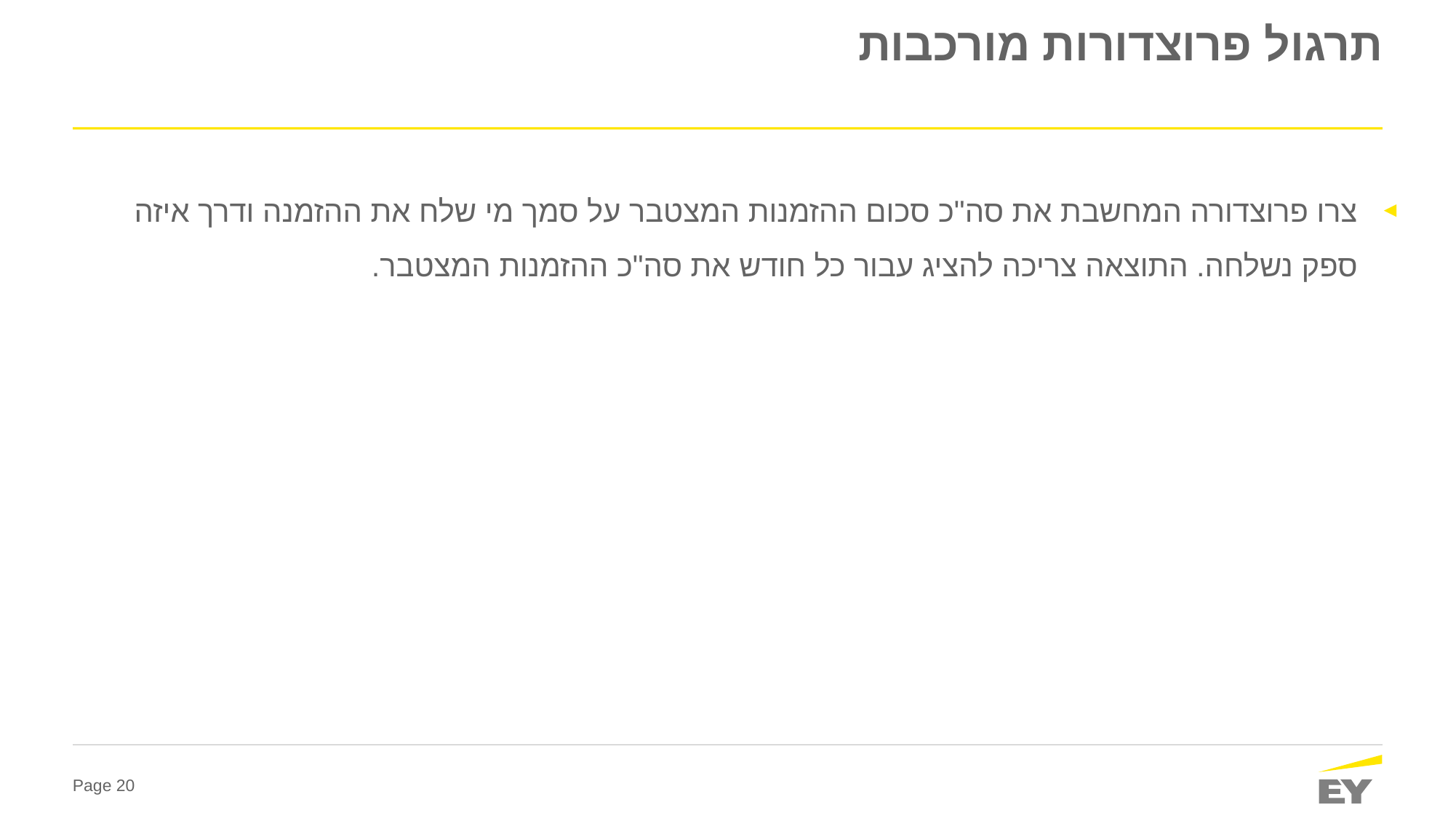

# תרגול פרוצדורות מורכבות

צרו פרוצדורה המחשבת את סה"כ סכום ההזמנות המצטבר על סמך מי שלח את ההזמנה ודרך איזה ספק נשלחה. התוצאה צריכה להציג עבור כל חודש את סה"כ ההזמנות המצטבר.